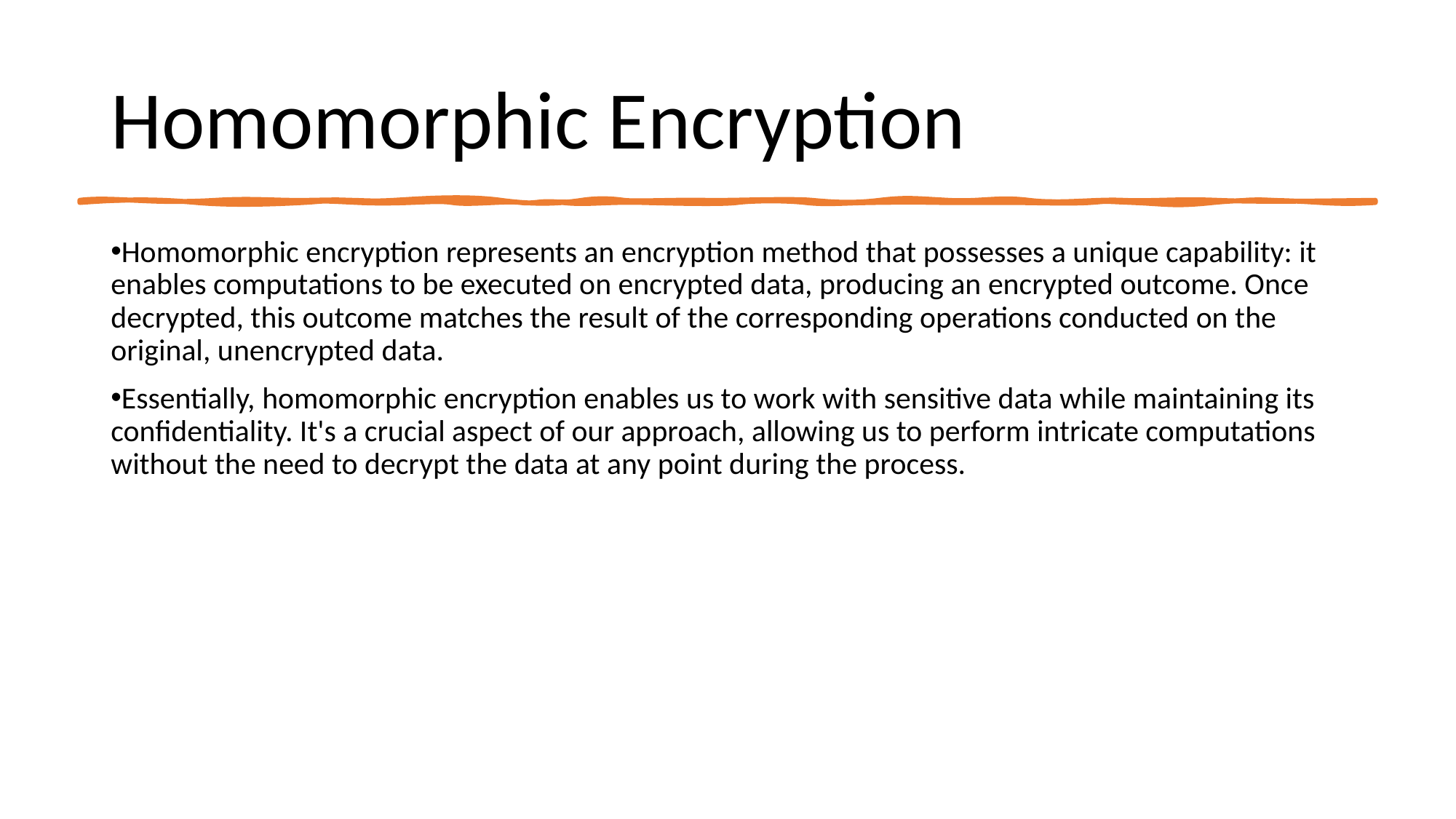

# Homomorphic Encryption

Homomorphic encryption represents an encryption method that possesses a unique capability: it enables computations to be executed on encrypted data, producing an encrypted outcome. Once decrypted, this outcome matches the result of the corresponding operations conducted on the original, unencrypted data.
Essentially, homomorphic encryption enables us to work with sensitive data while maintaining its confidentiality. It's a crucial aspect of our approach, allowing us to perform intricate computations without the need to decrypt the data at any point during the process.